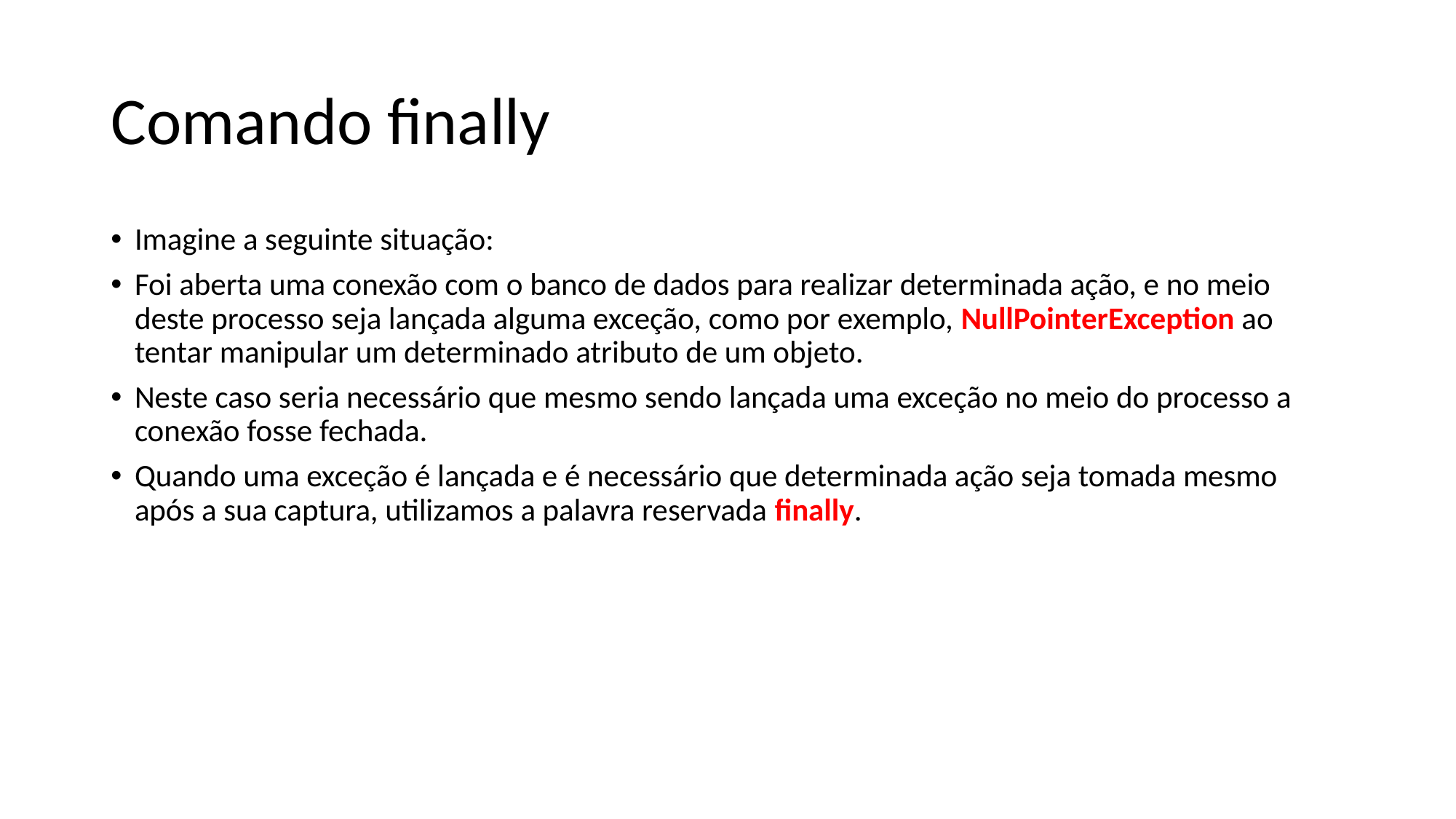

# Comando finally
Imagine a seguinte situação:
Foi aberta uma conexão com o banco de dados para realizar determinada ação, e no meio deste processo seja lançada alguma exceção, como por exemplo, NullPointerException ao tentar manipular um determinado atributo de um objeto.
Neste caso seria necessário que mesmo sendo lançada uma exceção no meio do processo a conexão fosse fechada.
Quando uma exceção é lançada e é necessário que determinada ação seja tomada mesmo após a sua captura, utilizamos a palavra reservada finally.